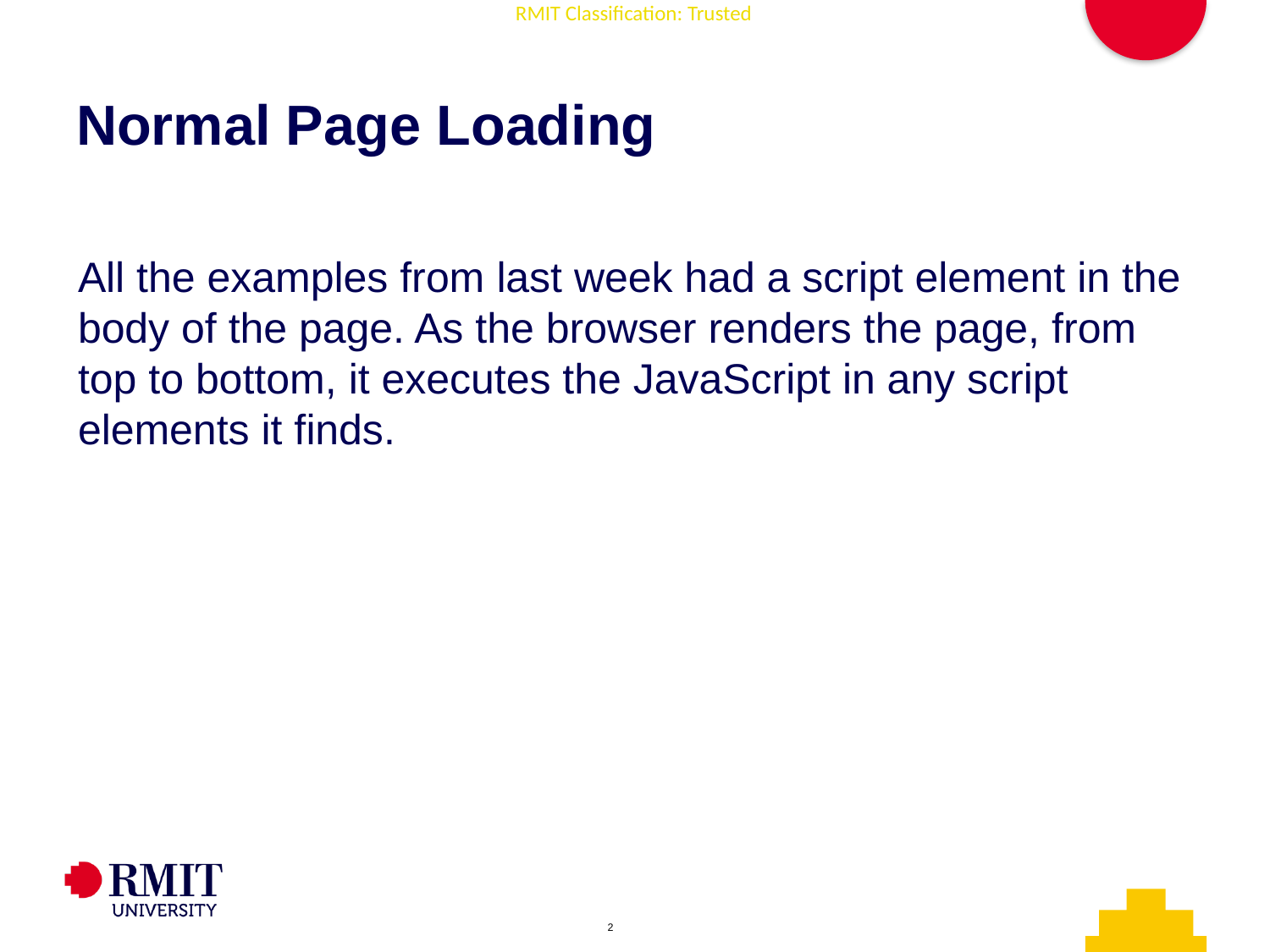

# Normal Page Loading
All the examples from last week had a script element in the body of the page. As the browser renders the page, from top to bottom, it executes the JavaScript in any script elements it finds.
AD006 Associate Degree in IT